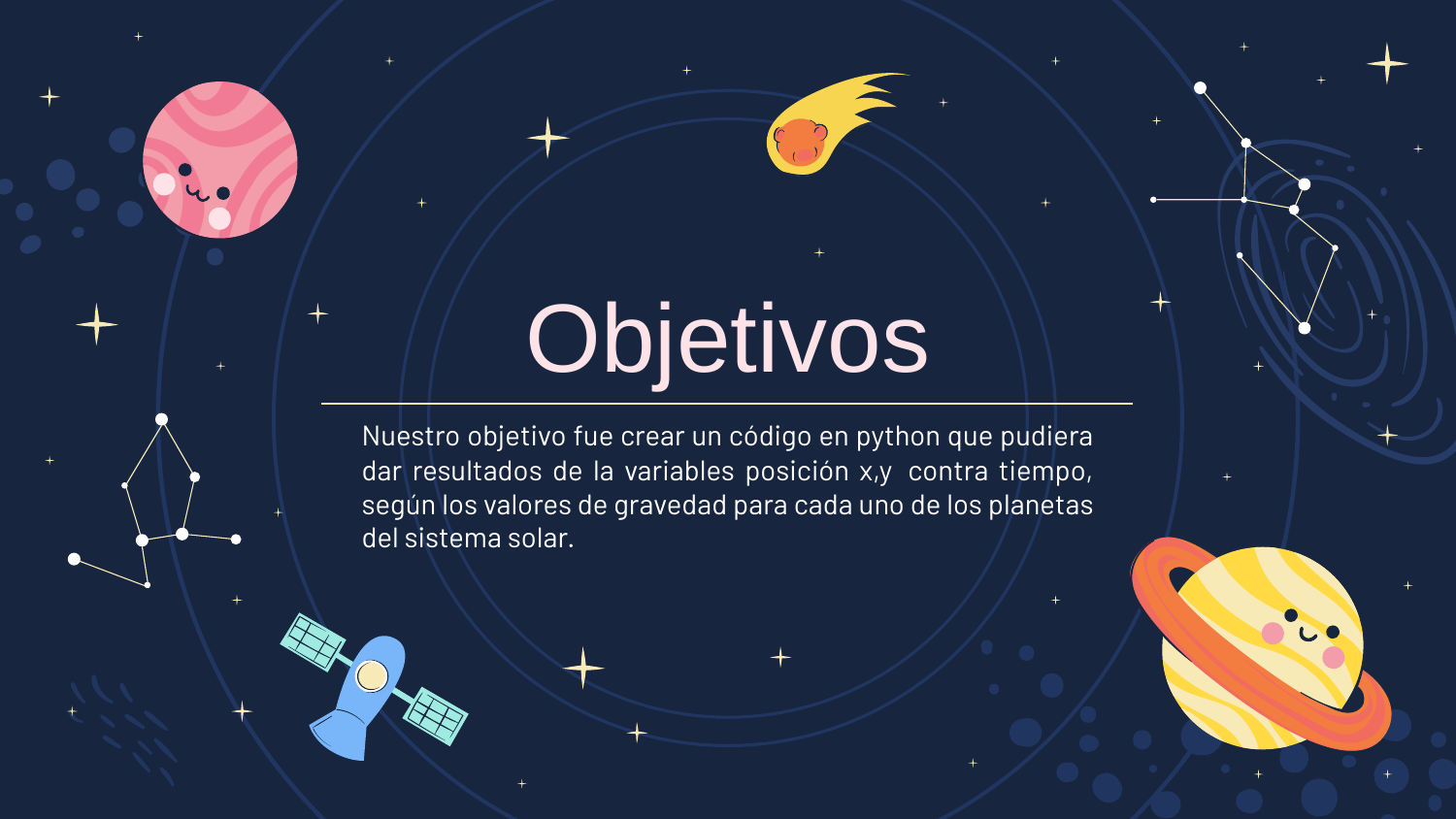

# Objetivos

Nuestro objetivo fue crear un código en python que pudiera dar resultados de la variables posición x,y  contra tiempo, según los valores de gravedad para cada uno de los planetas del sistema solar.